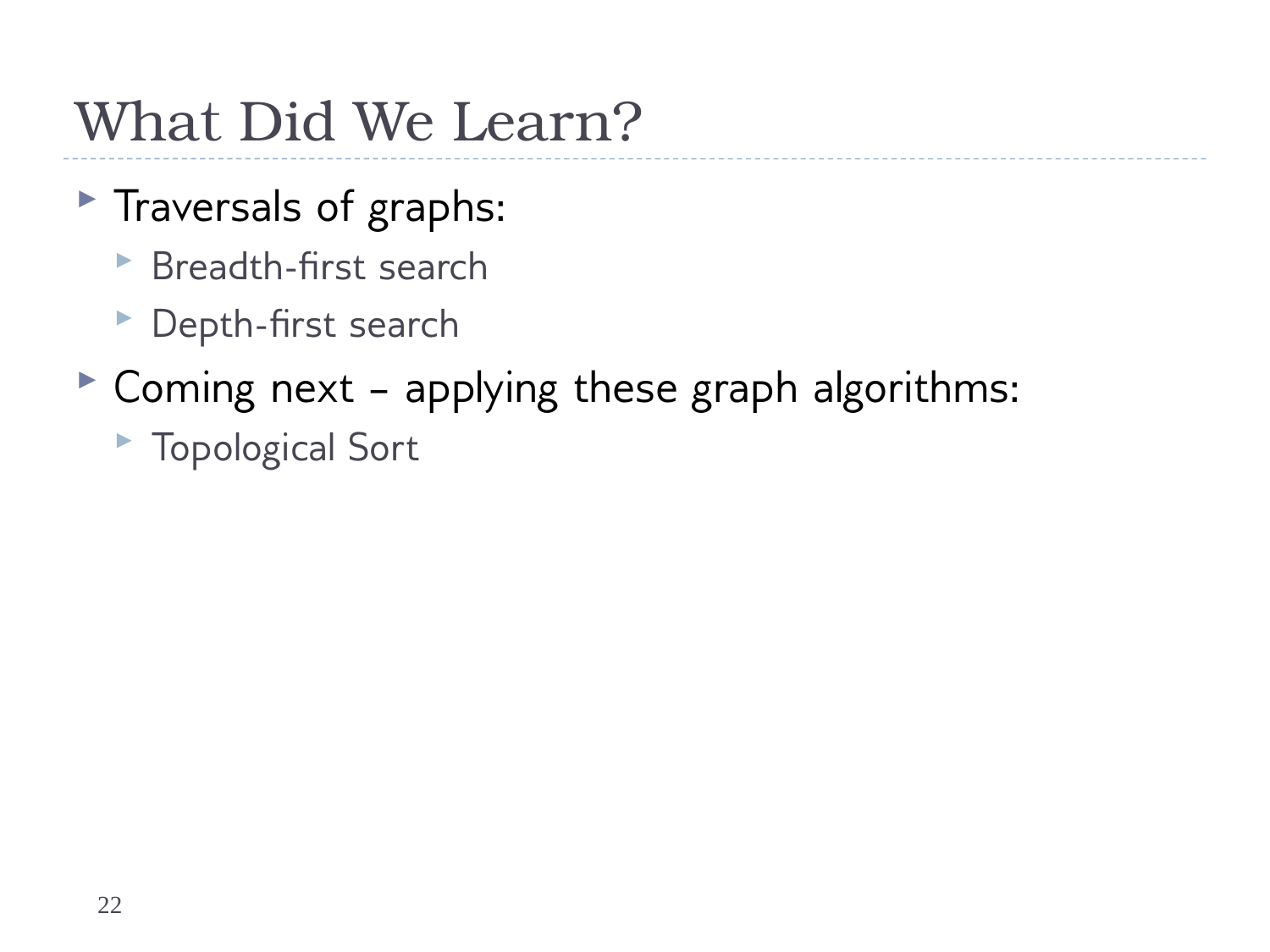

# What Did We Learn?
Traversals of graphs:
Breadth-first search
Depth-first search
Coming next – applying these graph algorithms:
Topological Sort
22